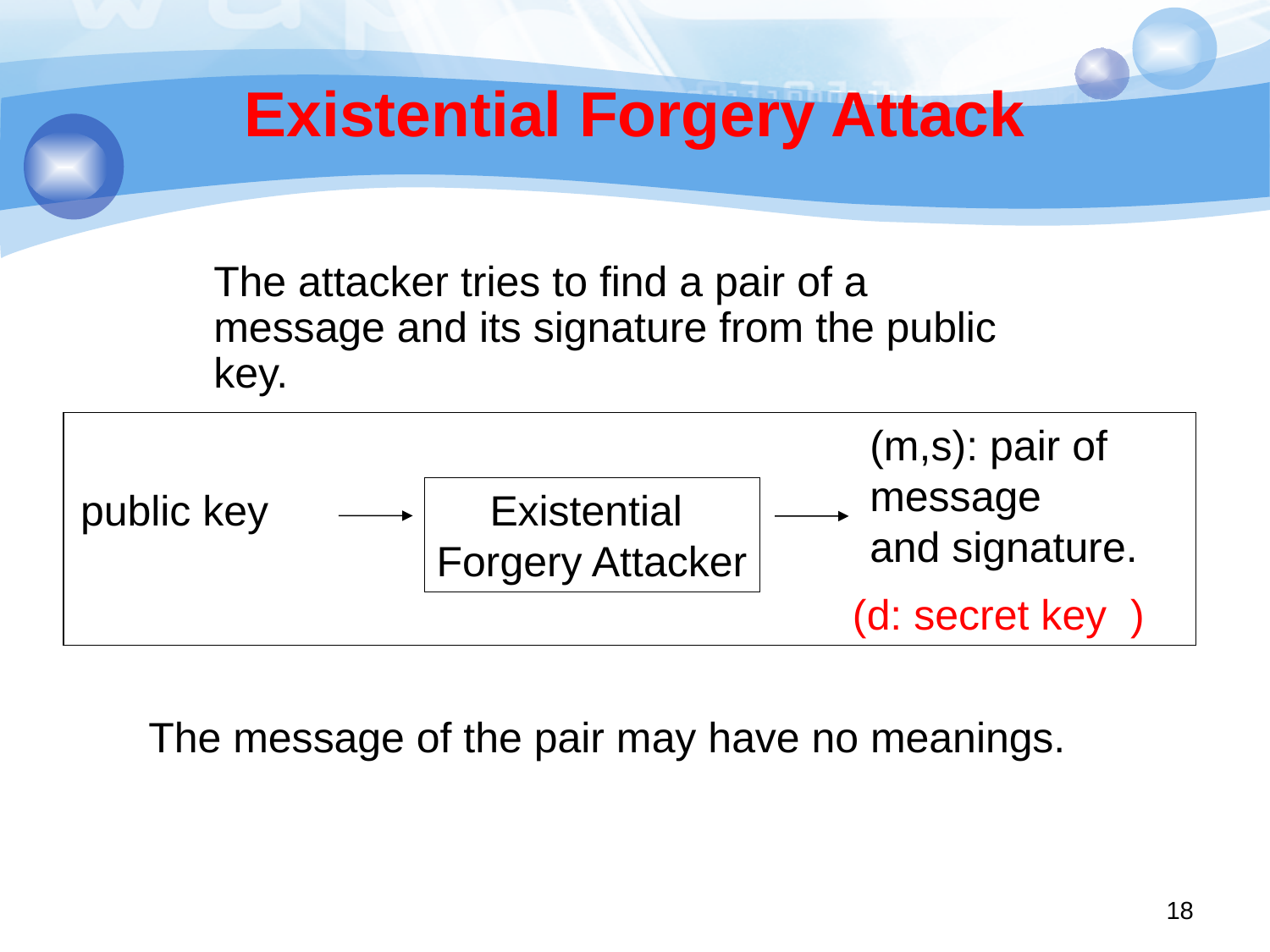

# Existential Forgery Attack
The attacker tries to find a pair of a message and its signature from the public key.

(m,s): pair of message
and signature.
public key
Existential
Forgery Attacker

(d: secret key  )
The message of the pair may have no meanings.
18